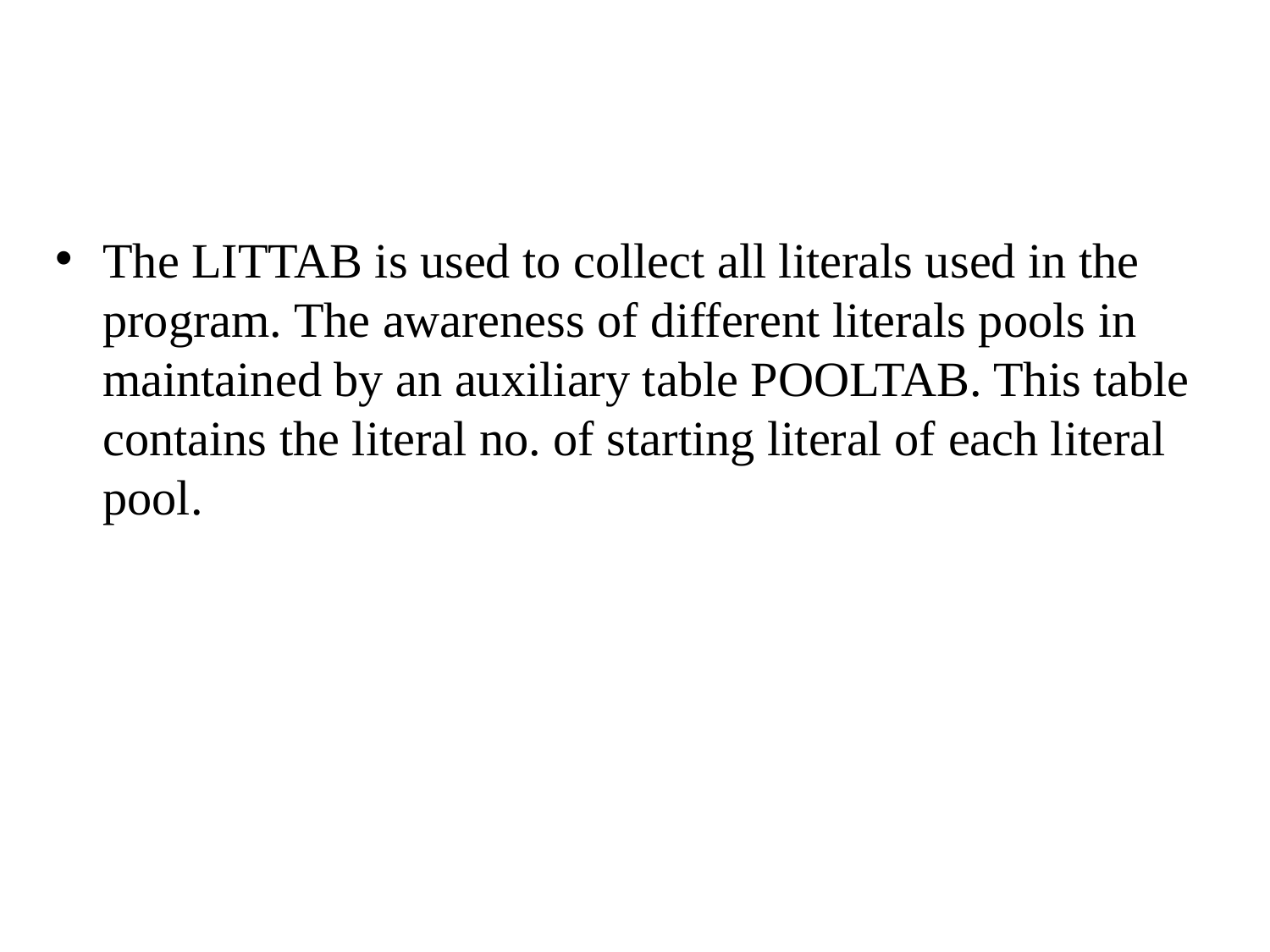

#
The LITTAB is used to collect all literals used in the program. The awareness of different literals pools in maintained by an auxiliary table POOLTAB. This table contains the literal no. of starting literal of each literal pool.